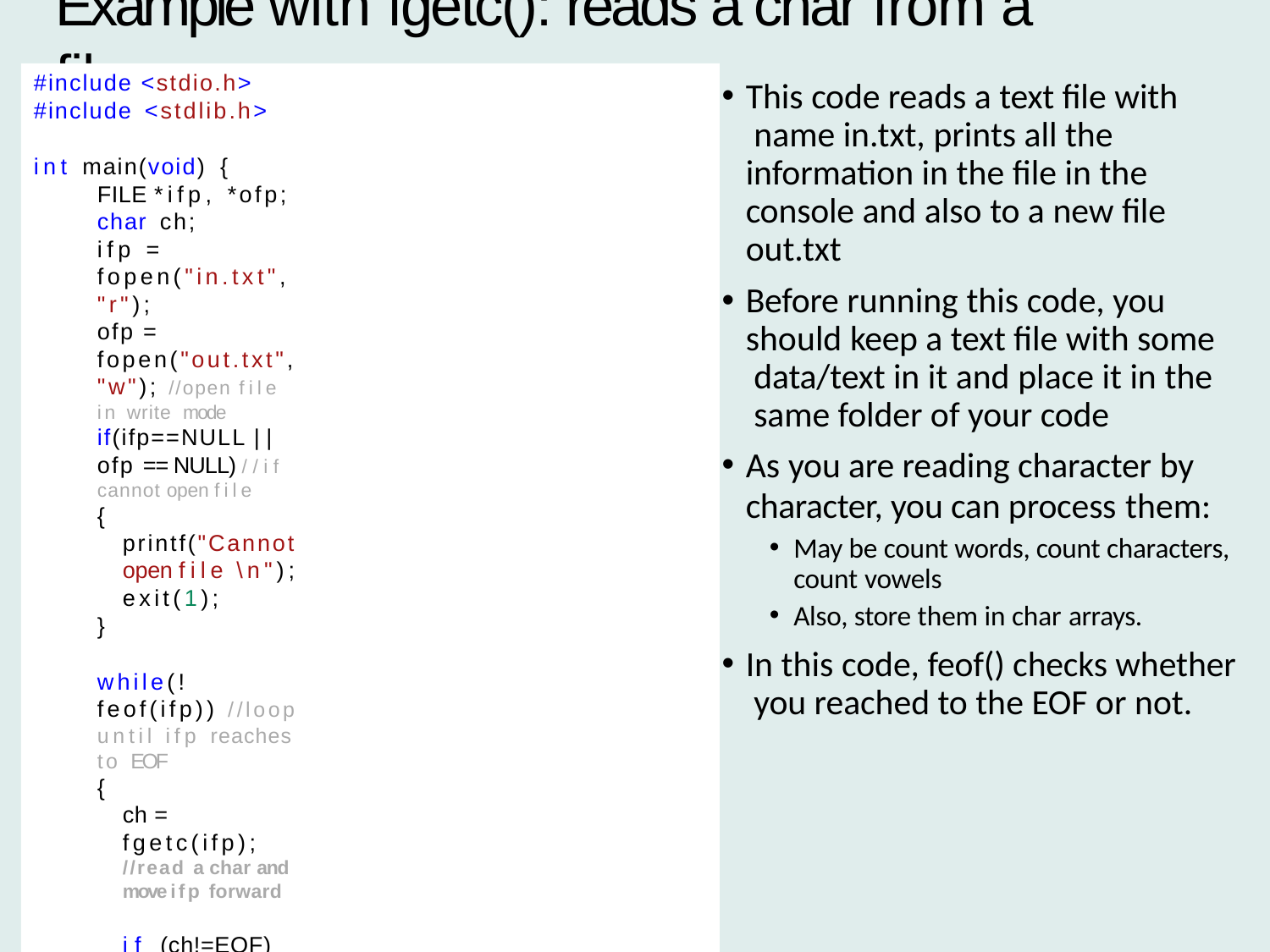

# Example with fgetc(): reads a char from a file

#include <stdio.h>  #include <stdlib.h>

int main(void) {
FILE *ifp, *ofp;  char ch;
ifp = fopen("in.txt","r");
ofp = fopen("out.txt","w"); //open file in write mode
if(ifp==NULL || ofp == NULL) //if cannot open file
{
printf("Cannot open file \n");
exit(1);
}

while(!feof(ifp)) //loop until ifp reaches to EOF
{
ch = fgetc(ifp); //read a char and move ifp forward

if (ch!=EOF)
{
printf("%c", ch);
fputc(ch, ofp);//put a char and move ofp forward
}

}
fclose(ifp); //close the ifp  fclose(ofp);//close the ofp

return 0;
}
This code reads a text file with  name in.txt, prints all the  information in the file in the  console and also to a new file  out.txt
Before running this code, you  should keep a text file with some  data/text in it and place it in the  same folder of your code
As you are reading character by
character, you can process them:
May be count words, count characters,  count vowels
Also, store them in char arrays.
In this code, feof() checks whether  you reached to the EOF or not.
//open file in read mode